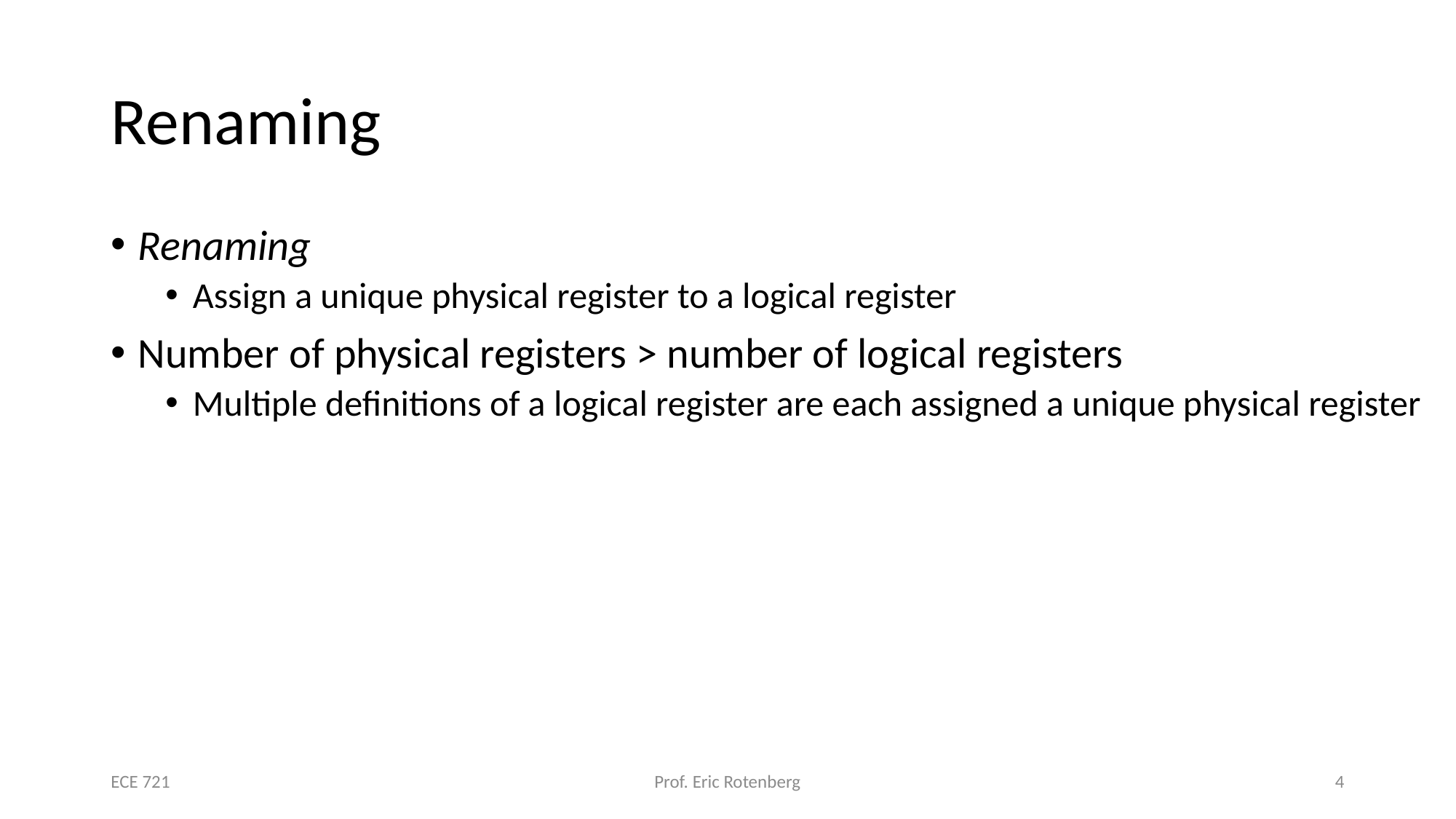

# Renaming
Renaming
Assign a unique physical register to a logical register
Number of physical registers > number of logical registers
Multiple definitions of a logical register are each assigned a unique physical register

ECE 721
Prof. Eric Rotenberg
4